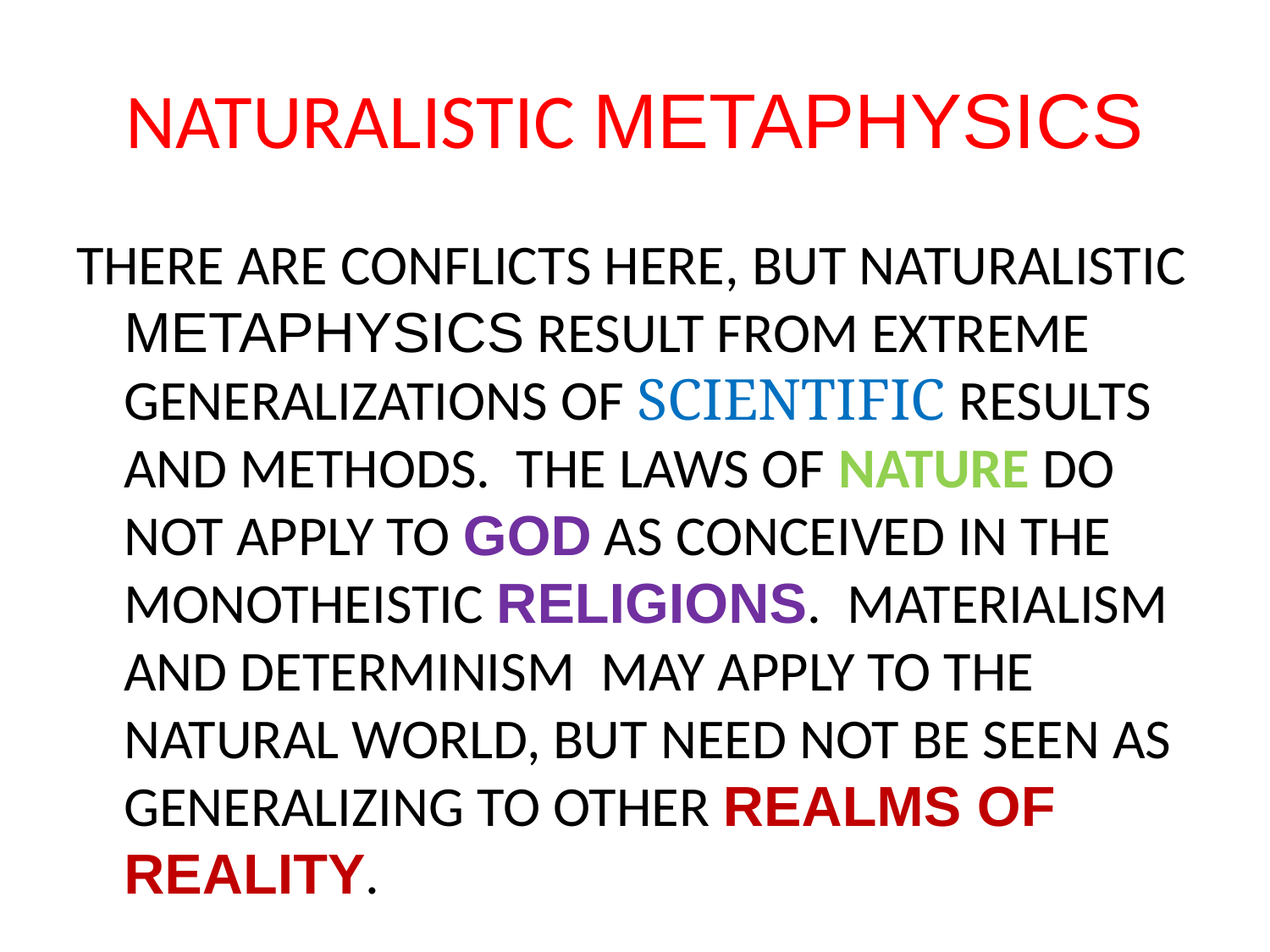

# NATURALISTIC METAPHYSICS
THERE ARE CONFLICTS HERE, BUT NATURALISTIC METAPHYSICS RESULT FROM EXTREME GENERALIZATIONS OF SCIENTIFIC RESULTS AND METHODS.  THE LAWS OF NATURE DO NOT APPLY TO GOD AS CONCEIVED IN THE MONOTHEISTIC RELIGIONS.  MATERIALISM AND DETERMINISM  MAY APPLY TO THE NATURAL WORLD, BUT NEED NOT BE SEEN AS GENERALIZING TO OTHER REALMS OF REALITY.